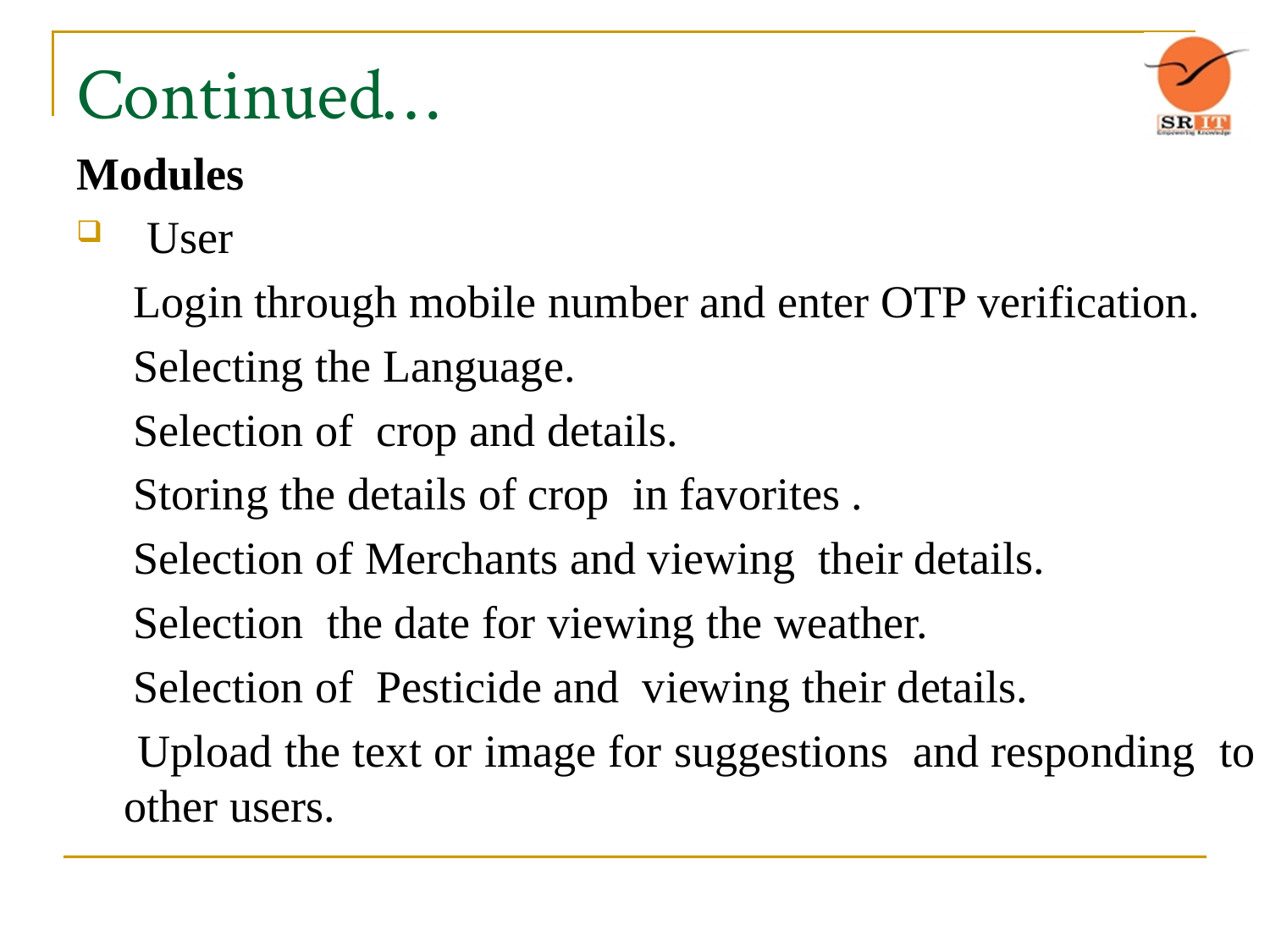

# Continued…
Modules
  User
     Login through mobile number and enter OTP verification.
     Selecting the Language.
     Selection of  crop and details.
     Storing the details of crop  in favorites .
     Selection of Merchants and viewing  their details.
     Selection  the date for viewing the weather.
     Selection of  Pesticide and  viewing their details.
     Upload the text or image for suggestions  and responding  to other users.